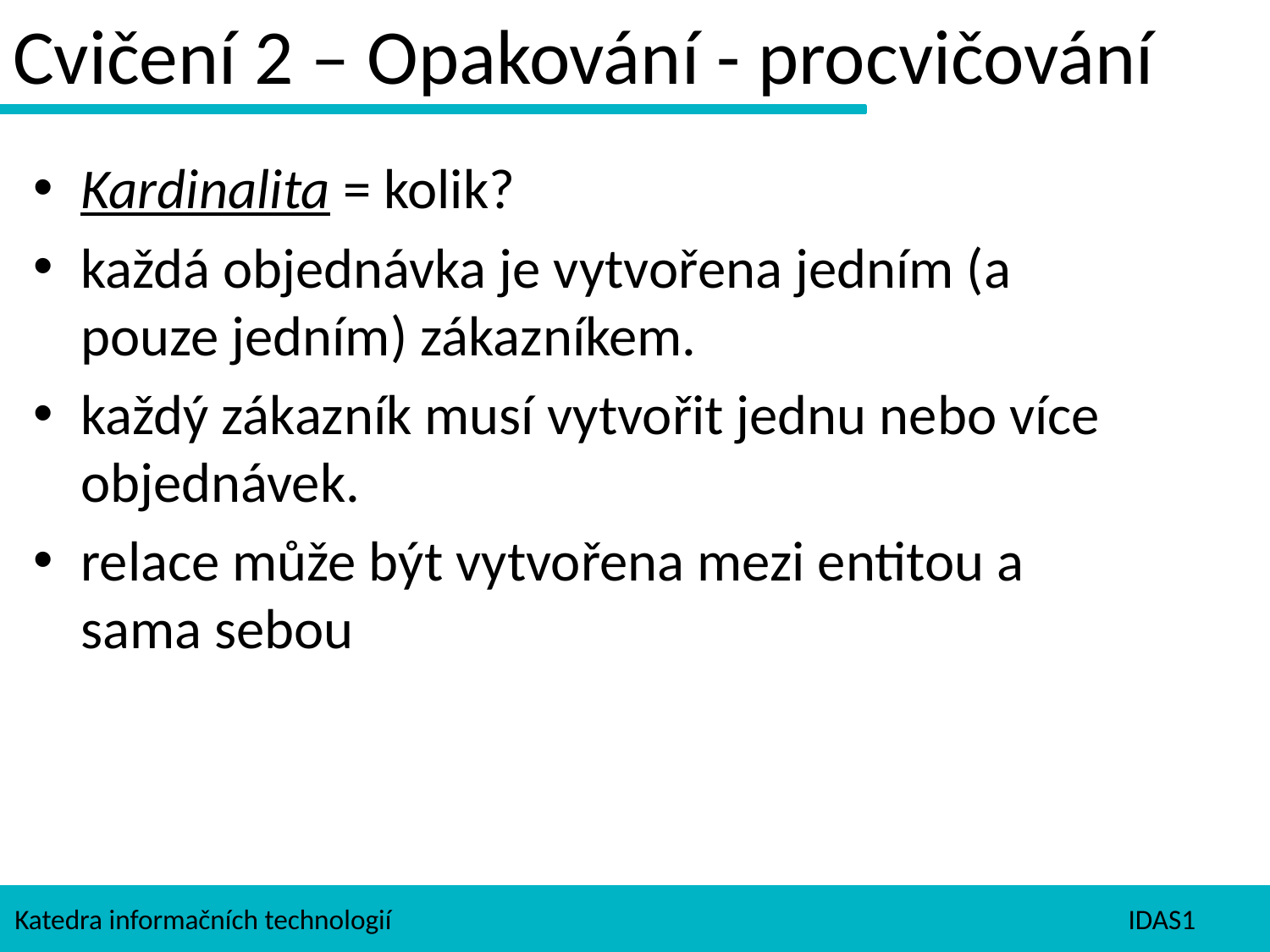

Cvičení 2 – Opakování - procvičování

Kardinalita = kolik?
každá objednávka je vytvořena jedním (a pouze jedním) zákazníkem.
každý zákazník musí vytvořit jednu nebo více objednávek.
relace může být vytvořena mezi entitou a sama sebou

Katedra informačních technologií
IDAS1